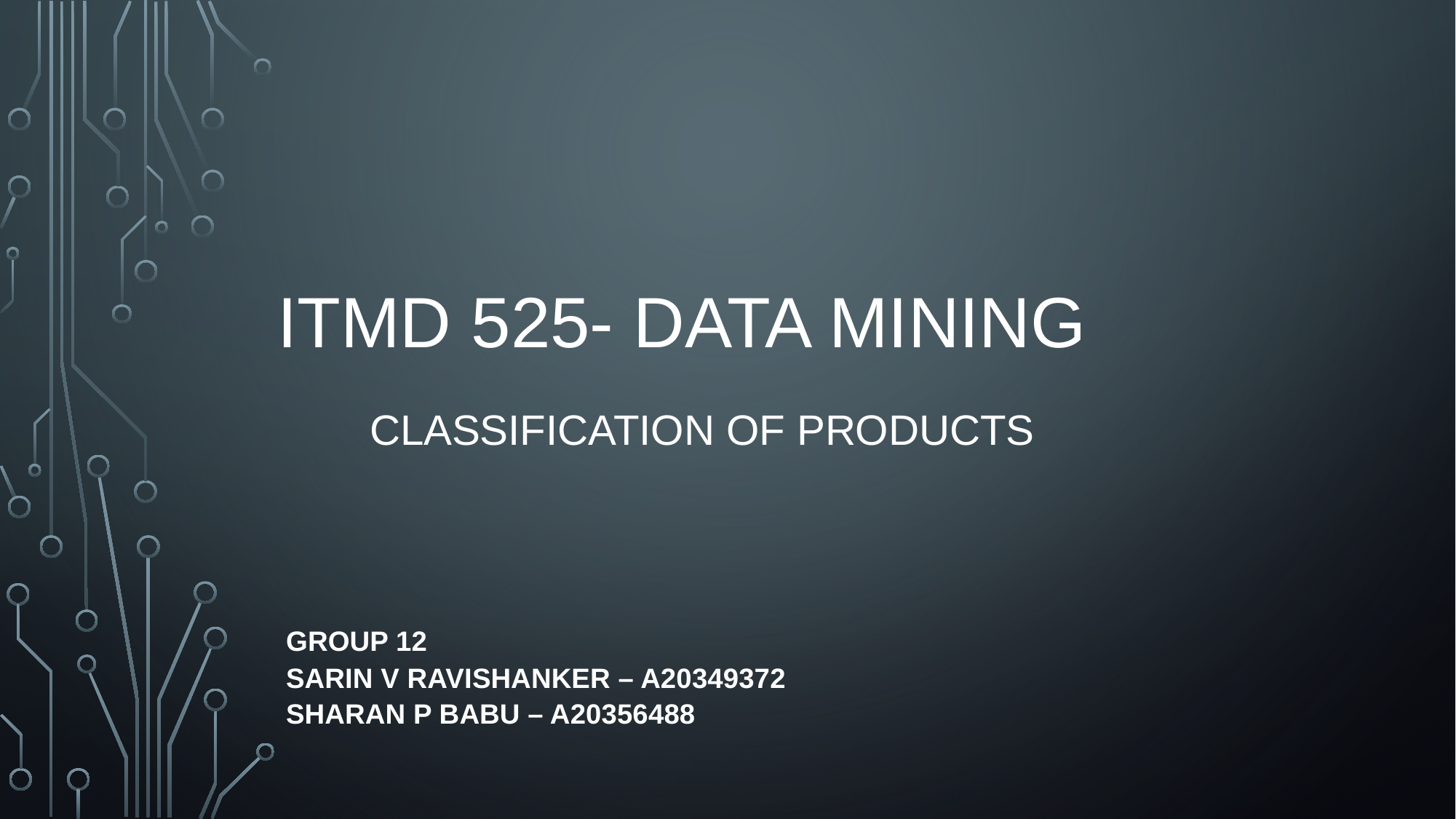

# ITMD 525- DATA MINING
CLASSIFICATION OF PRODUCTS

Group 12
Sarin v Ravishanker – A20349372
Sharan p Babu – a20356488